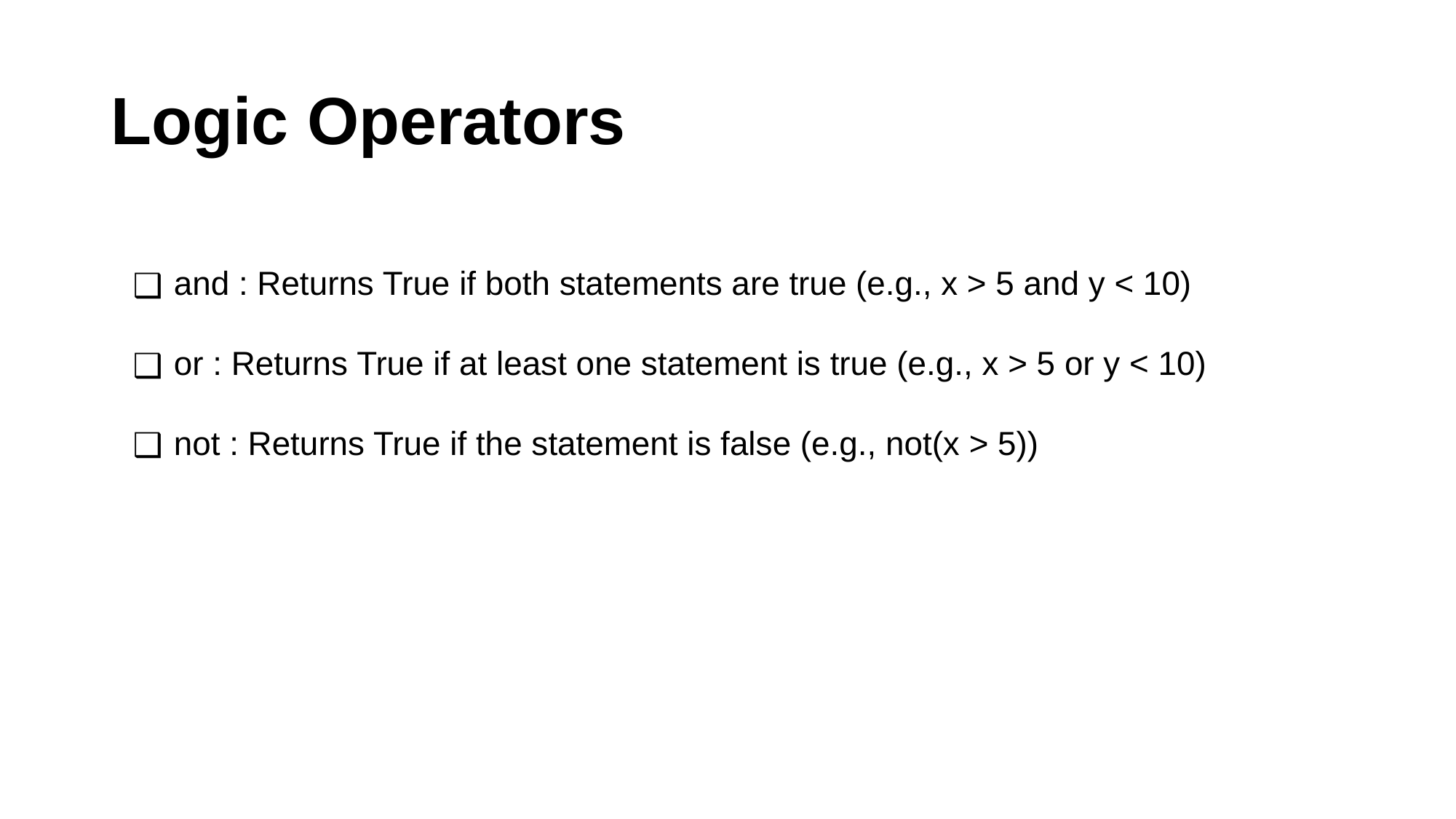

# Logic Operators
and : Returns True if both statements are true (e.g., x > 5 and y < 10)
or : Returns True if at least one statement is true (e.g., x > 5 or y < 10)
not : Returns True if the statement is false (e.g., not(x > 5))